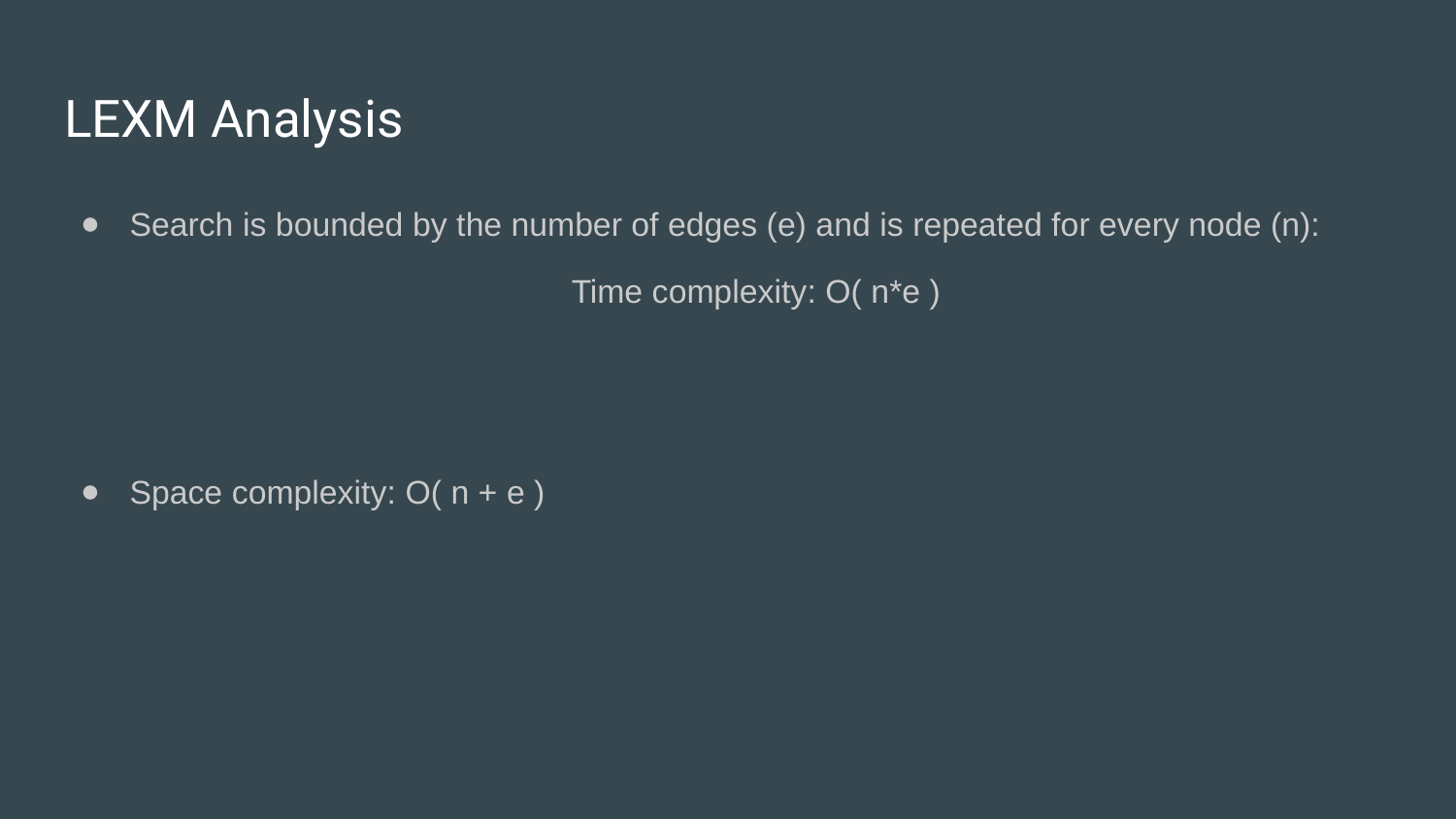

# LEXM Analysis
Search is bounded by the number of edges (e) and is repeated for every node (n):
Time complexity: O( n*e )

Space complexity: O( n + e )